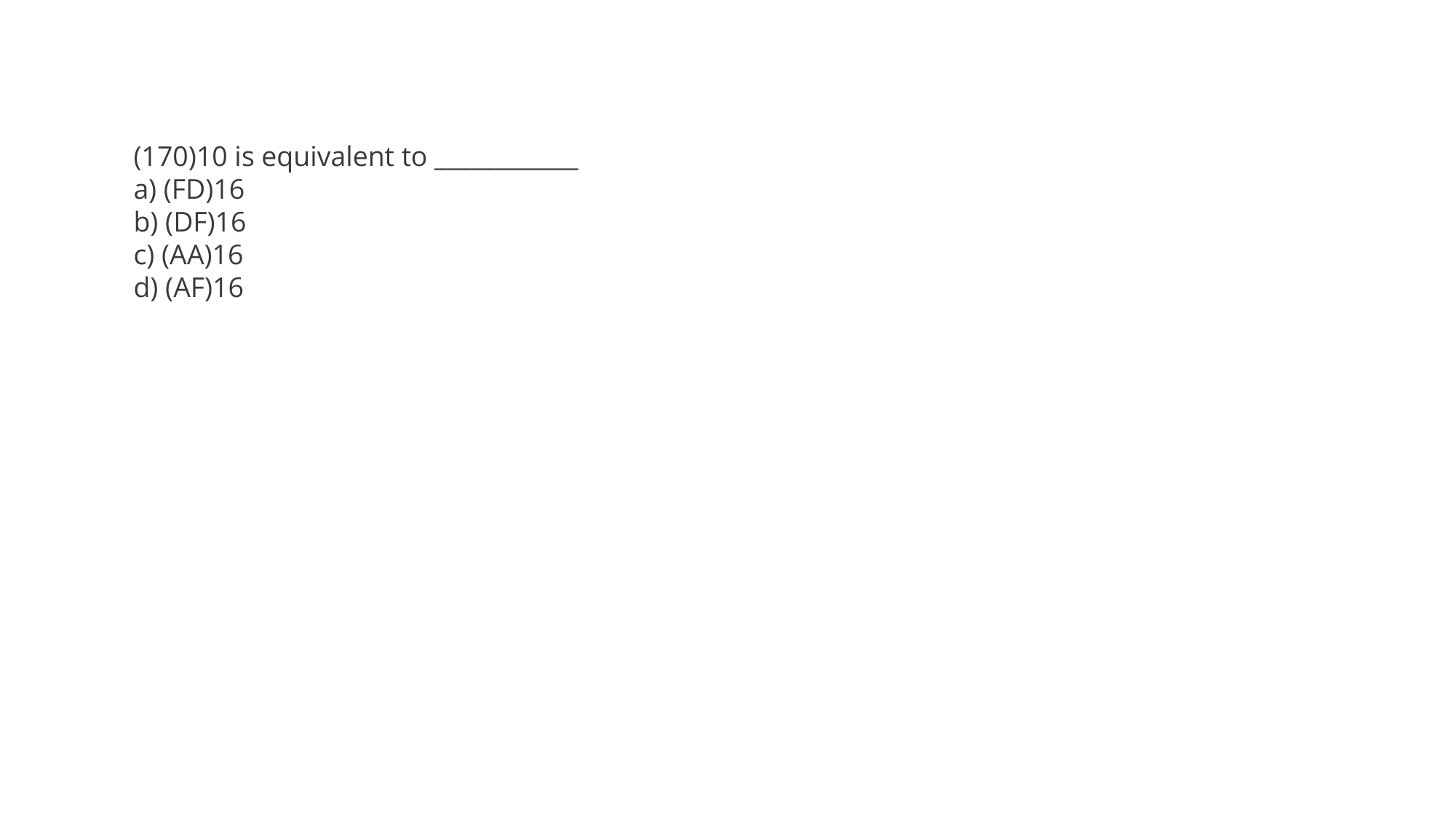

(170)10 is equivalent to ____________
a) (FD)16
b) (DF)16
c) (AA)16
d) (AF)16